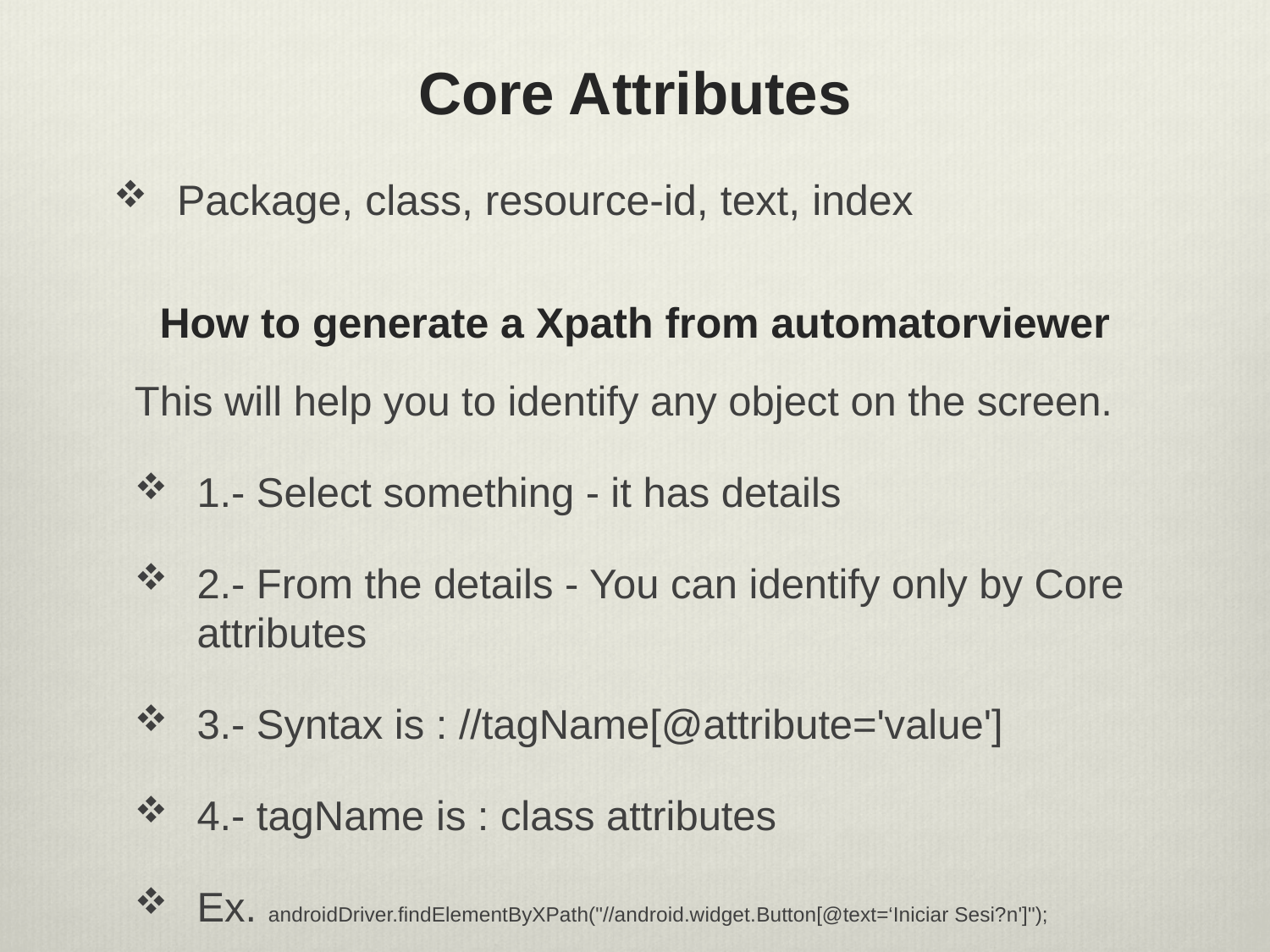

# Core Attributes
Package, class, resource-id, text, index

How to generate a Xpath from automatorviewer
This will help you to identify any object on the screen.
1.- Select something - it has details
2.- From the details - You can identify only by Core attributes
3.- Syntax is : //tagName[@attribute='value']
4.- tagName is : class attributes
Ex. androidDriver.findElementByXPath("//android.widget.Button[@text=‘Iniciar Sesi?n']");